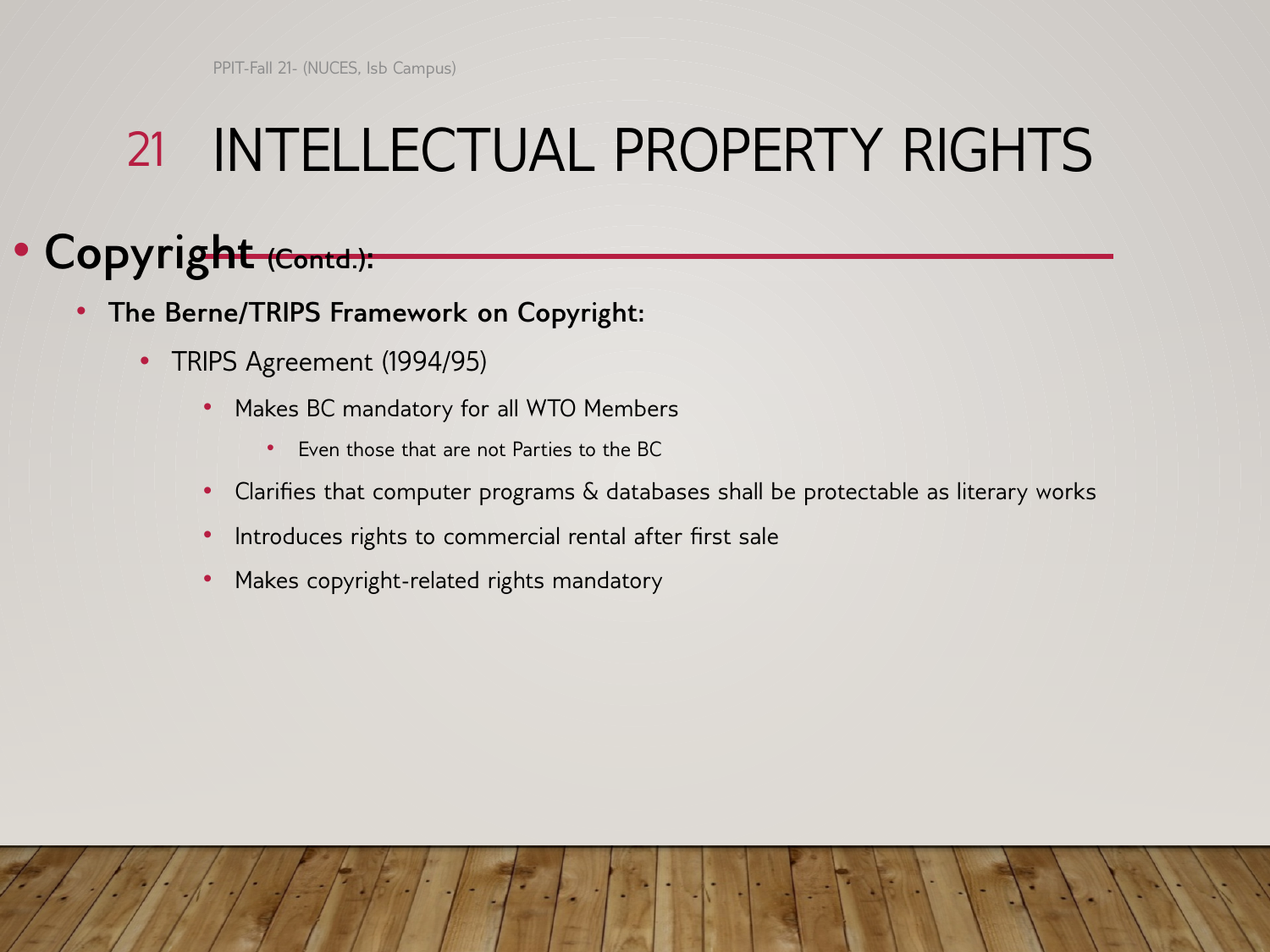

PPIT-Fall 21- (NUCES, Isb Campus)
21
# Intellectual Property Rights
Copyright (Contd.):
The Berne/TRIPS Framework on Copyright:
TRIPS Agreement (1994/95)
Makes BC mandatory for all WTO Members
Even those that are not Parties to the BC
Clarifies that computer programs & databases shall be protectable as literary works
Introduces rights to commercial rental after first sale
Makes copyright-related rights mandatory